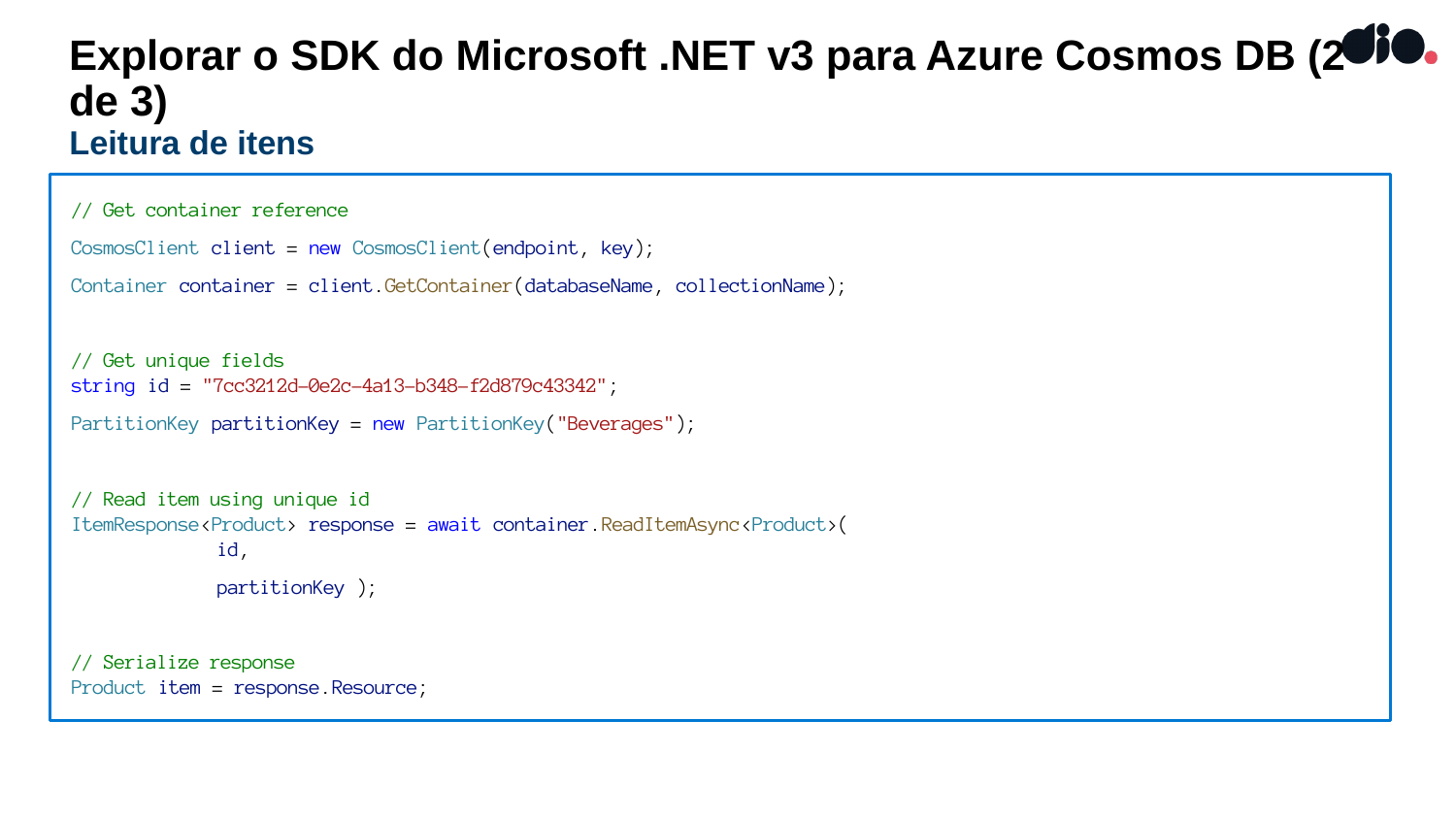

# Explorar o SDK do Microsoft .NET v3 para Azure Cosmos DB (2 de 3)
Leitura de itens
// Get container reference
CosmosClient client = new CosmosClient(endpoint, key);
Container container = client.GetContainer(databaseName, collectionName);

// Get unique fields
string id = "7cc3212d-0e2c-4a13-b348-f2d879c43342";
PartitionKey partitionKey = new PartitionKey("Beverages");

// Read item using unique id
ItemResponse<Product> response = await container.ReadItemAsync<Product>(
	id,
	partitionKey );

// Serialize response
Product item = response.Resource;